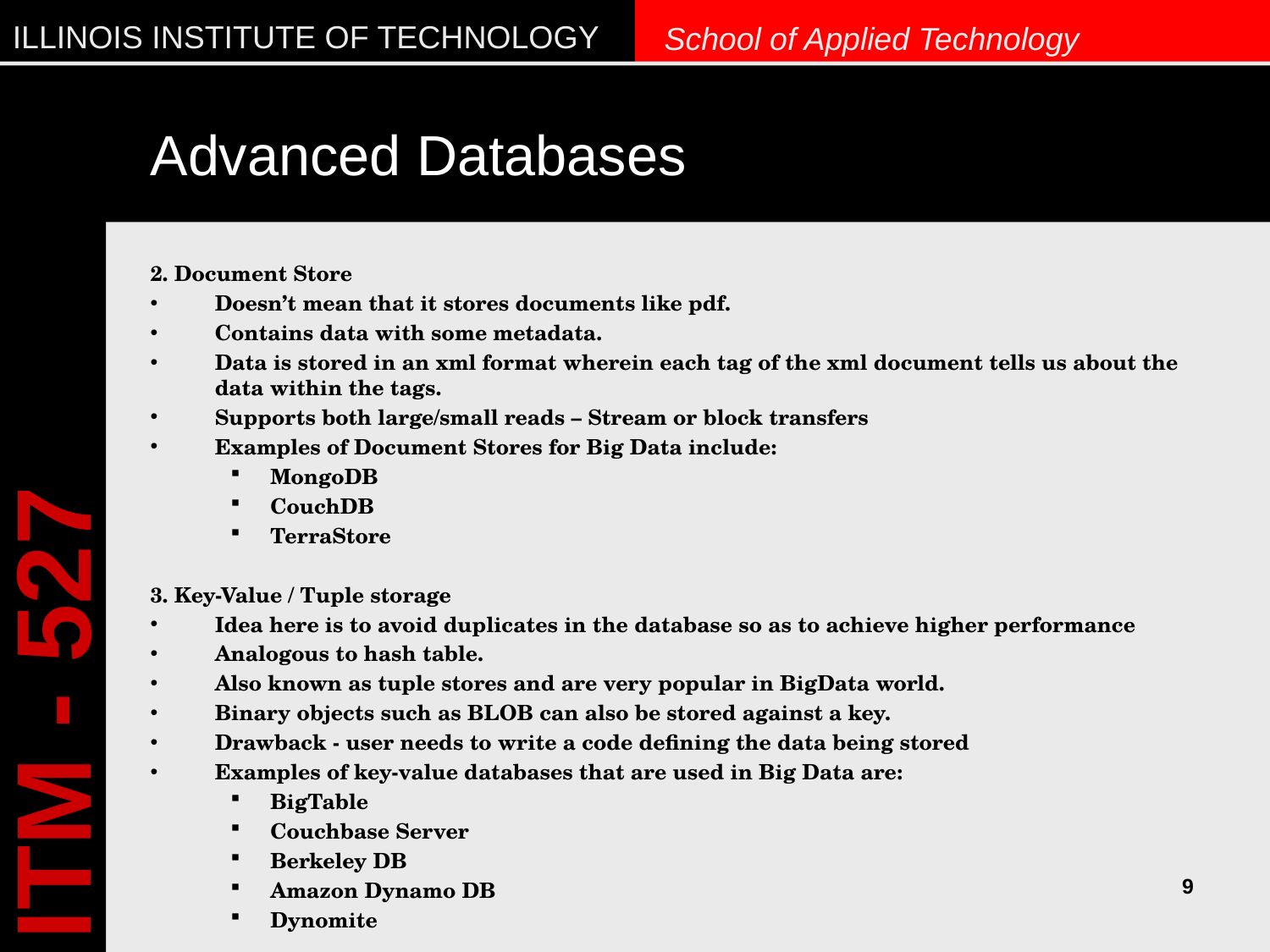

# Advanced Databases
2. Document Store
Doesn’t mean that it stores documents like pdf.
Contains data with some metadata.
Data is stored in an xml format wherein each tag of the xml document tells us about the data within the tags.
Supports both large/small reads – Stream or block transfers
Examples of Document Stores for Big Data include:
MongoDB
CouchDB
TerraStore

3. Key-Value / Tuple storage
Idea here is to avoid duplicates in the database so as to achieve higher performance
Analogous to hash table.
Also known as tuple stores and are very popular in BigData world.
Binary objects such as BLOB can also be stored against a key.
Drawback - user needs to write a code defining the data being stored
Examples of key-value databases that are used in Big Data are:
BigTable
Couchbase Server
Berkeley DB
Amazon Dynamo DB
Dynomite
9